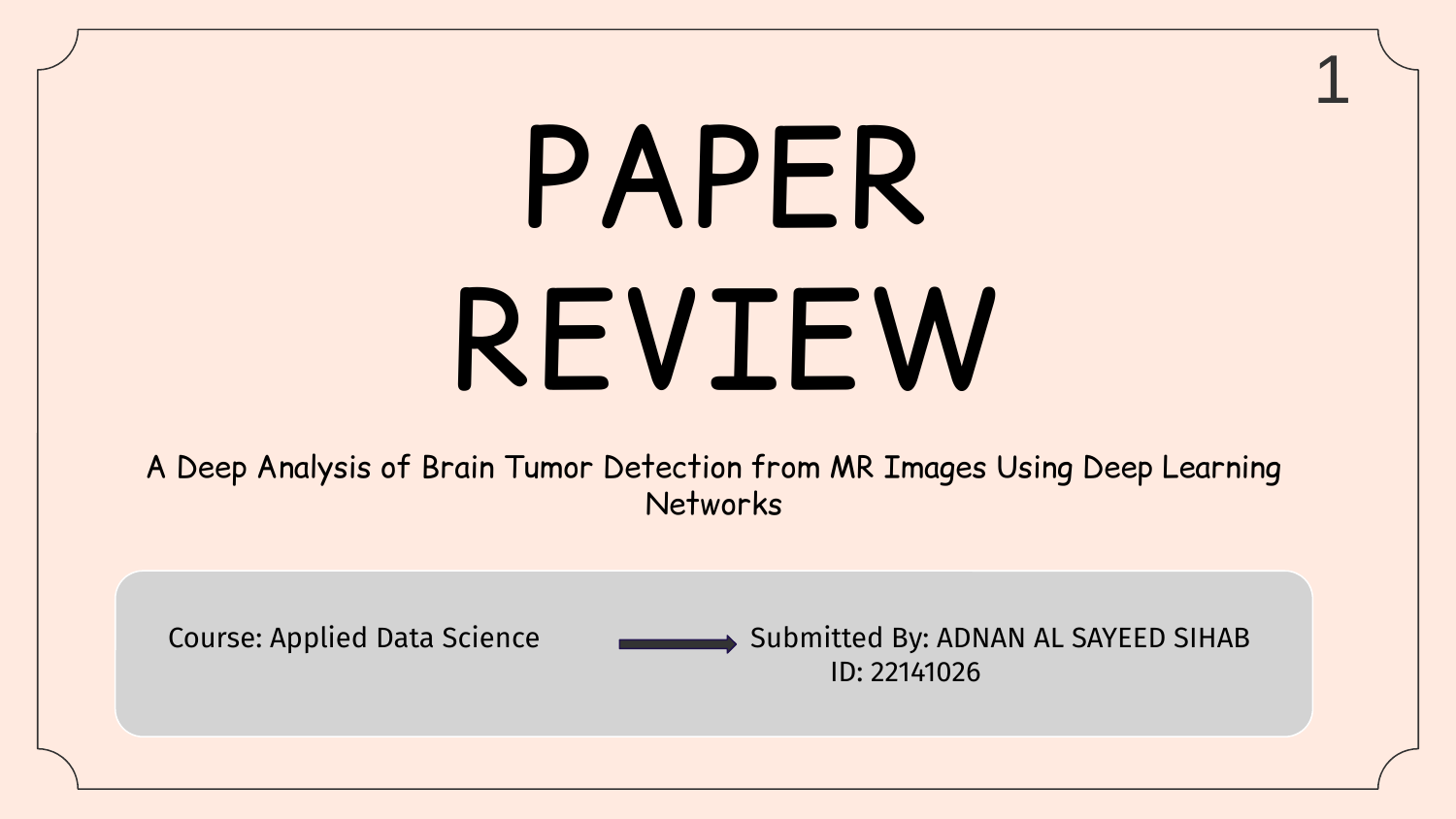

1
PAPER REVIEW
A Deep Analysis of Brain Tumor Detection from MR Images Using Deep Learning Networks
    Course: Applied Data Science                            Submitted By: ADNAN AL SAYEED SIHAB
                                                                                            ID: 22141026